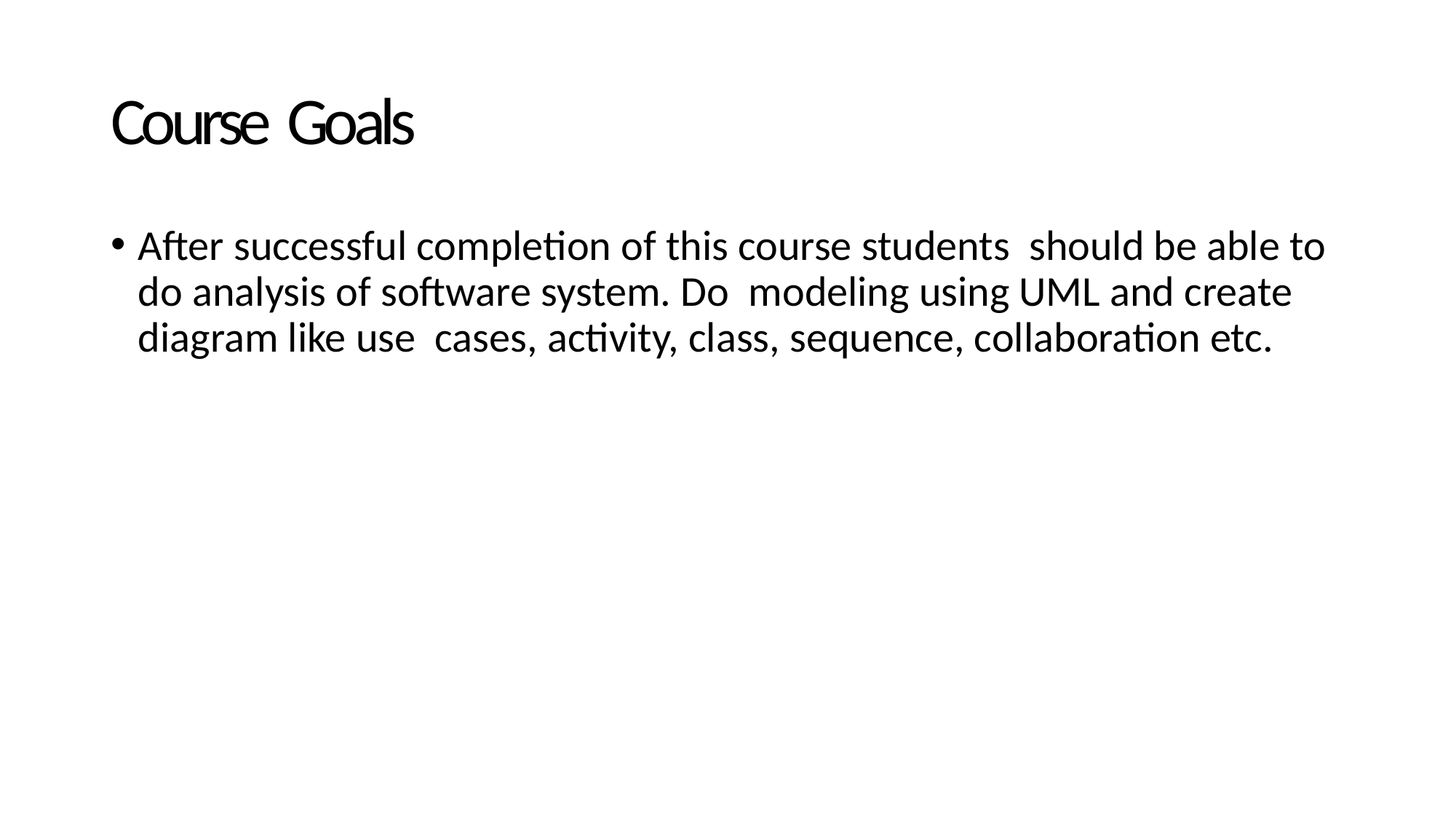

# Course Goals
After successful completion of this course students  should be able to do analysis of software system. Do  modeling using UML and create diagram like use  cases, activity, class, sequence, collaboration etc.